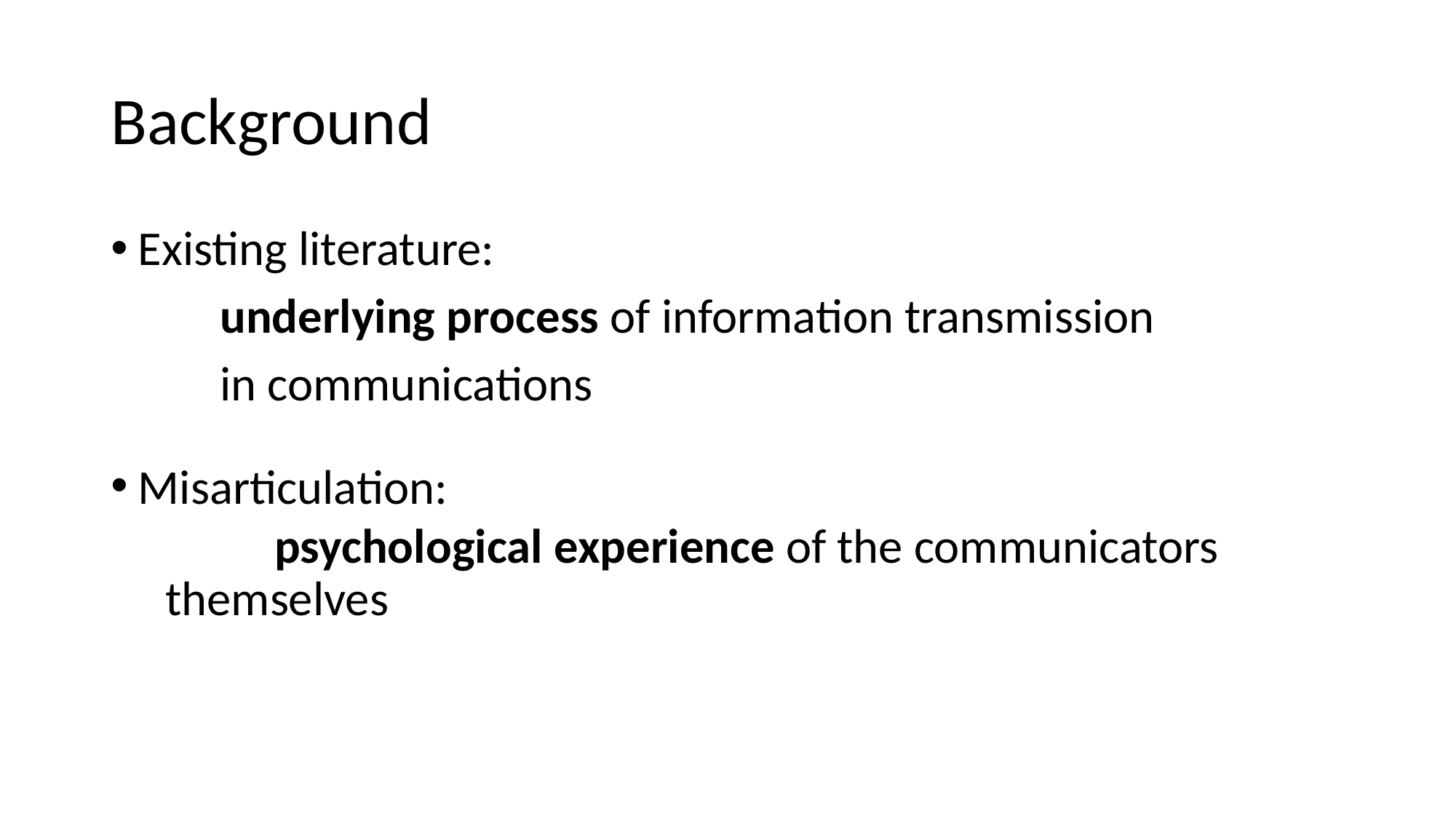

# Background
Existing literature:
	underlying process of information transmission
	in communications
Misarticulation:
	psychological experience of the communicators 	themselves